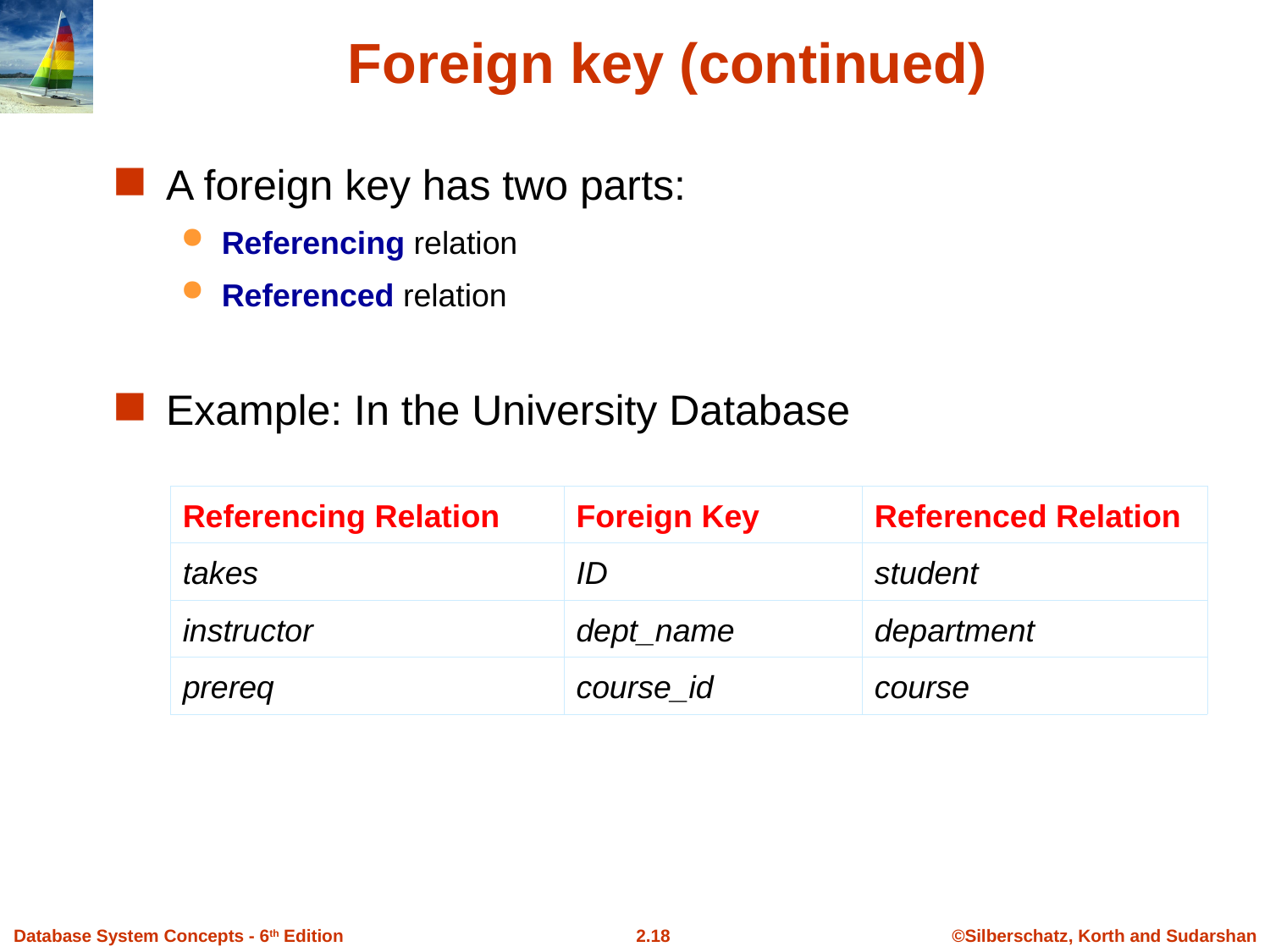

Foreign key (continued)
A foreign key has two parts:
Referencing relation
Referenced relation

Example: In the University Database

| Referencing Relation | Foreign Key | Referenced Relation |
| --- | --- | --- |
| takes | ID | student |
| instructor | dept\_name | department |
| prereq | course\_id | course |